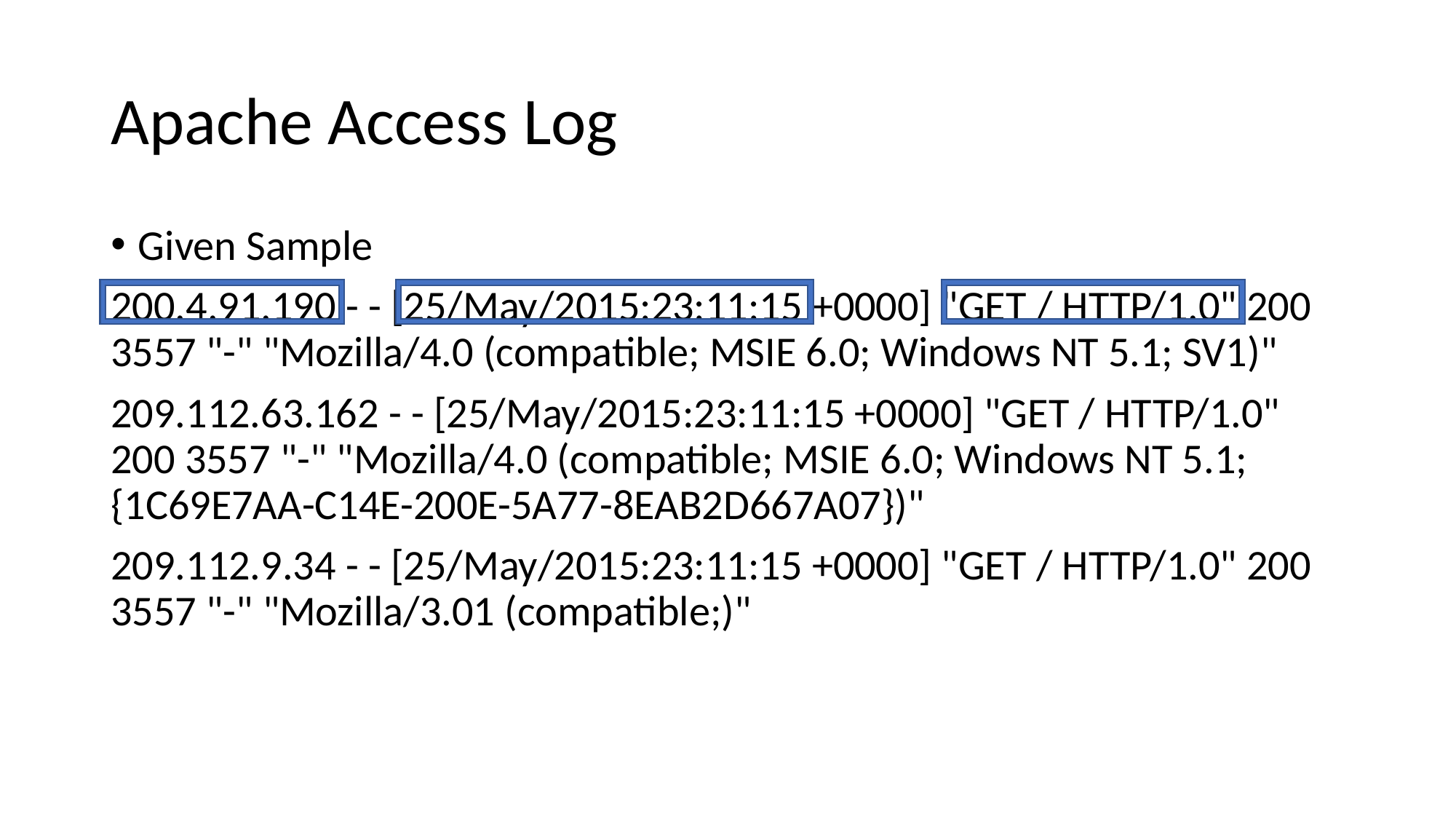

# Apache Access Log
Given Sample
200.4.91.190 - - [25/May/2015:23:11:15 +0000] "GET / HTTP/1.0" 200 3557 "-" "Mozilla/4.0 (compatible; MSIE 6.0; Windows NT 5.1; SV1)"
209.112.63.162 - - [25/May/2015:23:11:15 +0000] "GET / HTTP/1.0" 200 3557 "-" "Mozilla/4.0 (compatible; MSIE 6.0; Windows NT 5.1; {1C69E7AA-C14E-200E-5A77-8EAB2D667A07})"
209.112.9.34 - - [25/May/2015:23:11:15 +0000] "GET / HTTP/1.0" 200 3557 "-" "Mozilla/3.01 (compatible;)"